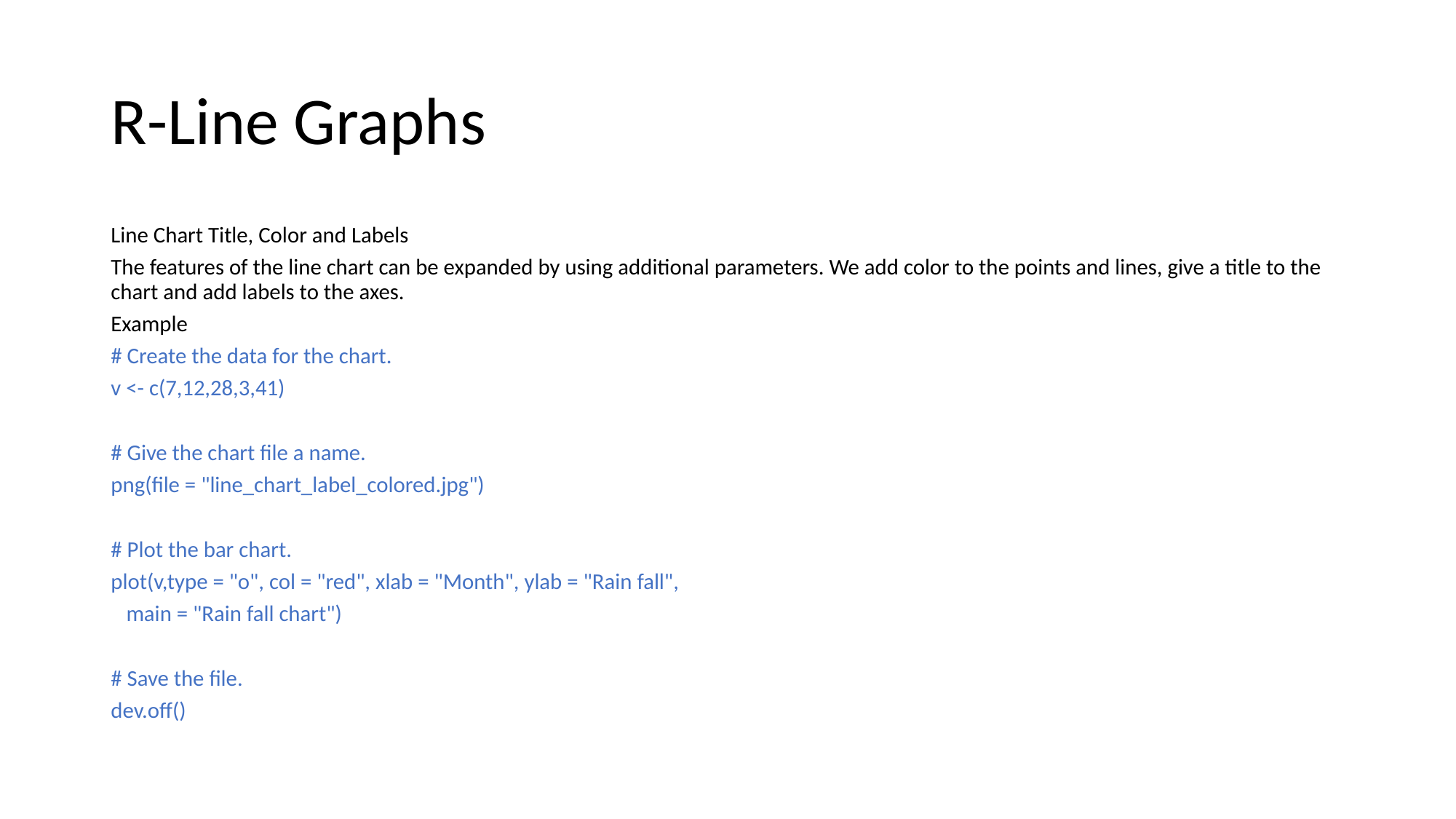

# R-Line Graphs
Line Chart Title, Color and Labels
The features of the line chart can be expanded by using additional parameters. We add color to the points and lines, give a title to the chart and add labels to the axes.
Example
# Create the data for the chart.
v <- c(7,12,28,3,41)

# Give the chart file a name.
png(file = "line_chart_label_colored.jpg")

# Plot the bar chart.
plot(v,type = "o", col = "red", xlab = "Month", ylab = "Rain fall",
   main = "Rain fall chart")

# Save the file.
dev.off()